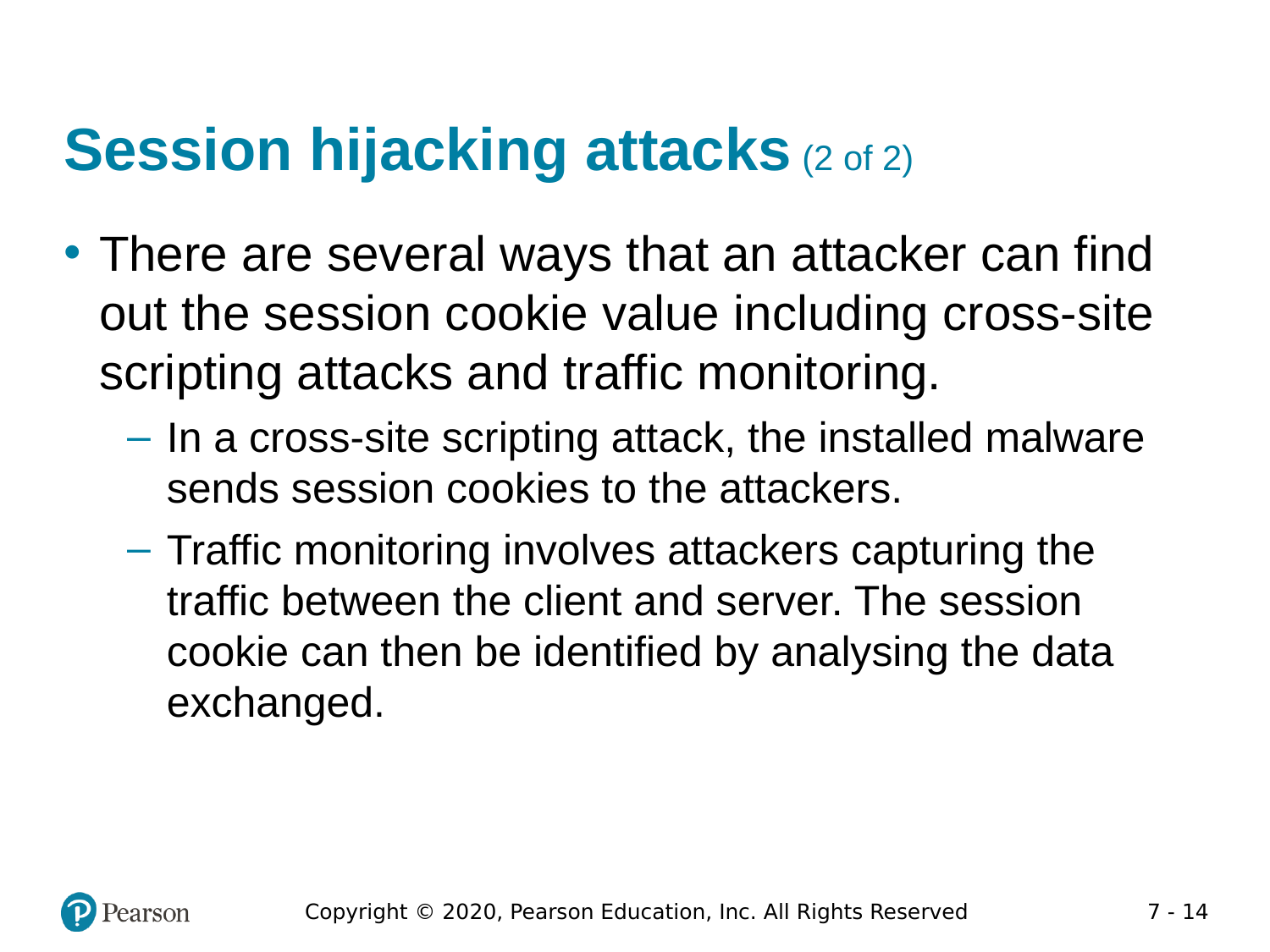

# Session hijacking attacks (2 of 2)
There are several ways that an attacker can find out the session cookie value including cross-site scripting attacks and traffic monitoring.
In a cross-site scripting attack, the installed malware sends session cookies to the attackers.
Traffic monitoring involves attackers capturing the traffic between the client and server. The session cookie can then be identified by analysing the data exchanged.